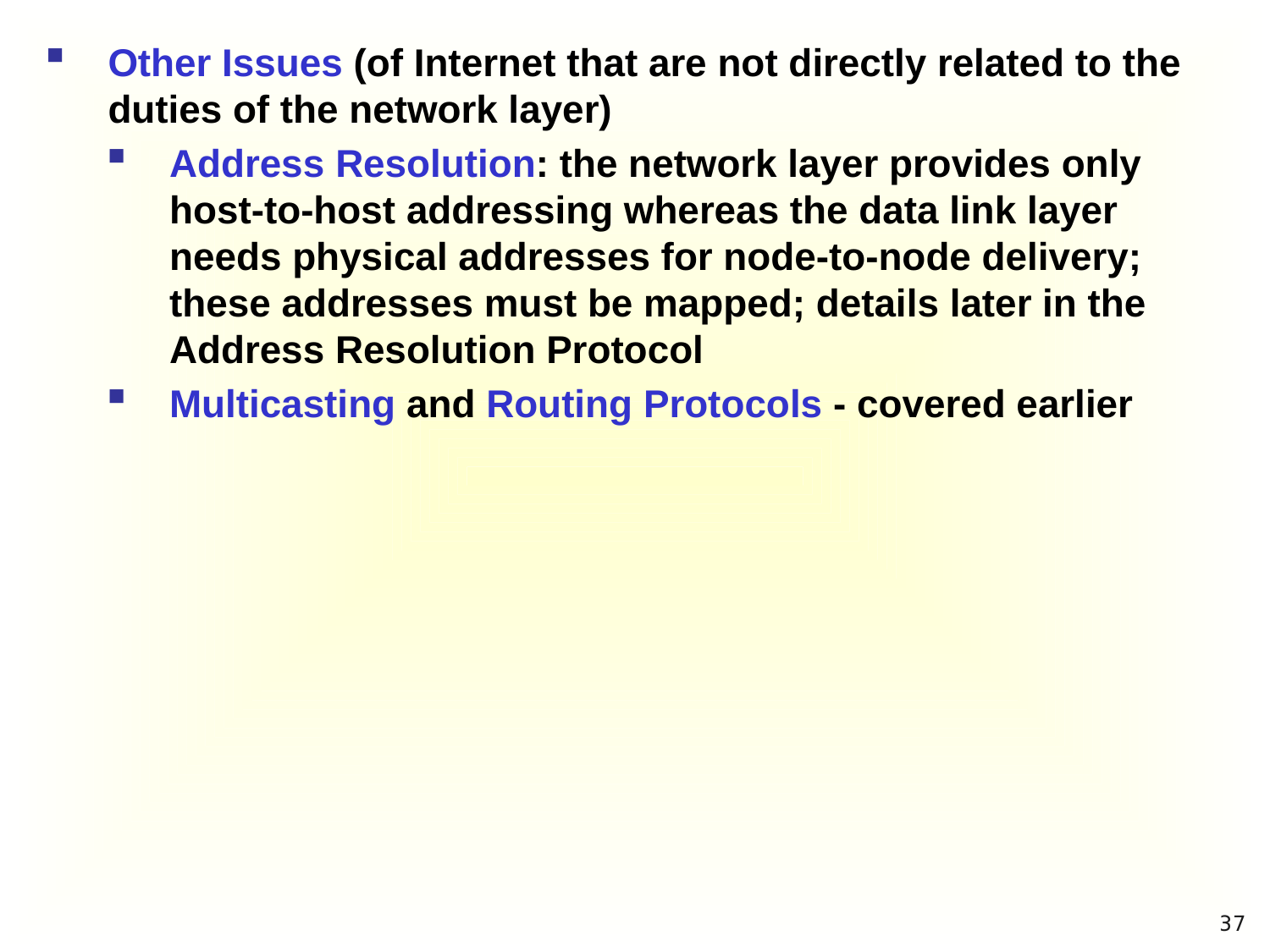

Other Issues (of Internet that are not directly related to the duties of the network layer)
Address Resolution: the network layer provides only host-to-host addressing whereas the data link layer needs physical addresses for node-to-node delivery; these addresses must be mapped; details later in the Address Resolution Protocol
Multicasting and Routing Protocols - covered earlier

37